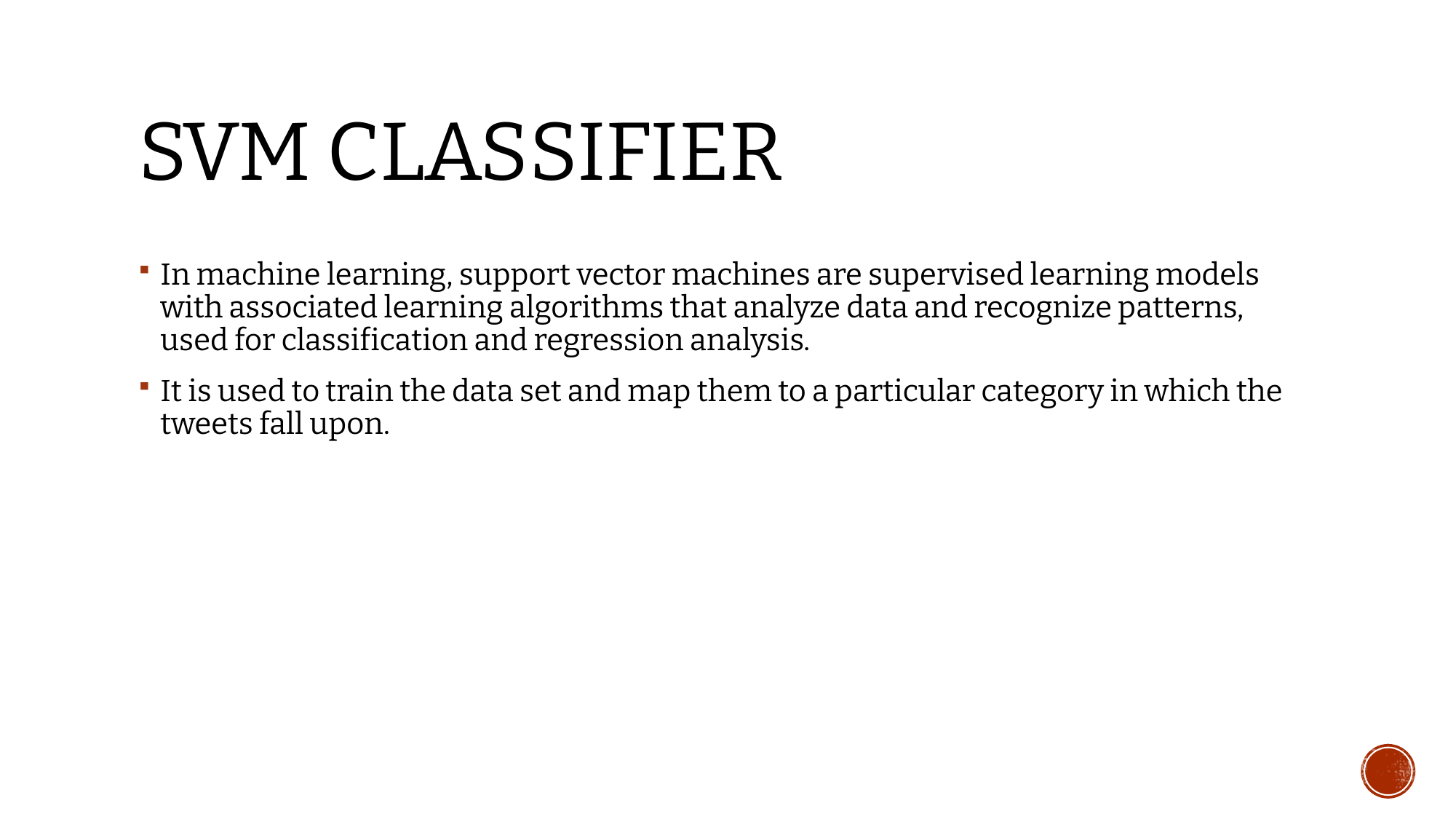

# Svm classifier
In machine learning, support vector machines are supervised learning models with associated learning algorithms that analyze data and recognize patterns, used for classification and regression analysis.
It is used to train the data set and map them to a particular category in which the tweets fall upon.